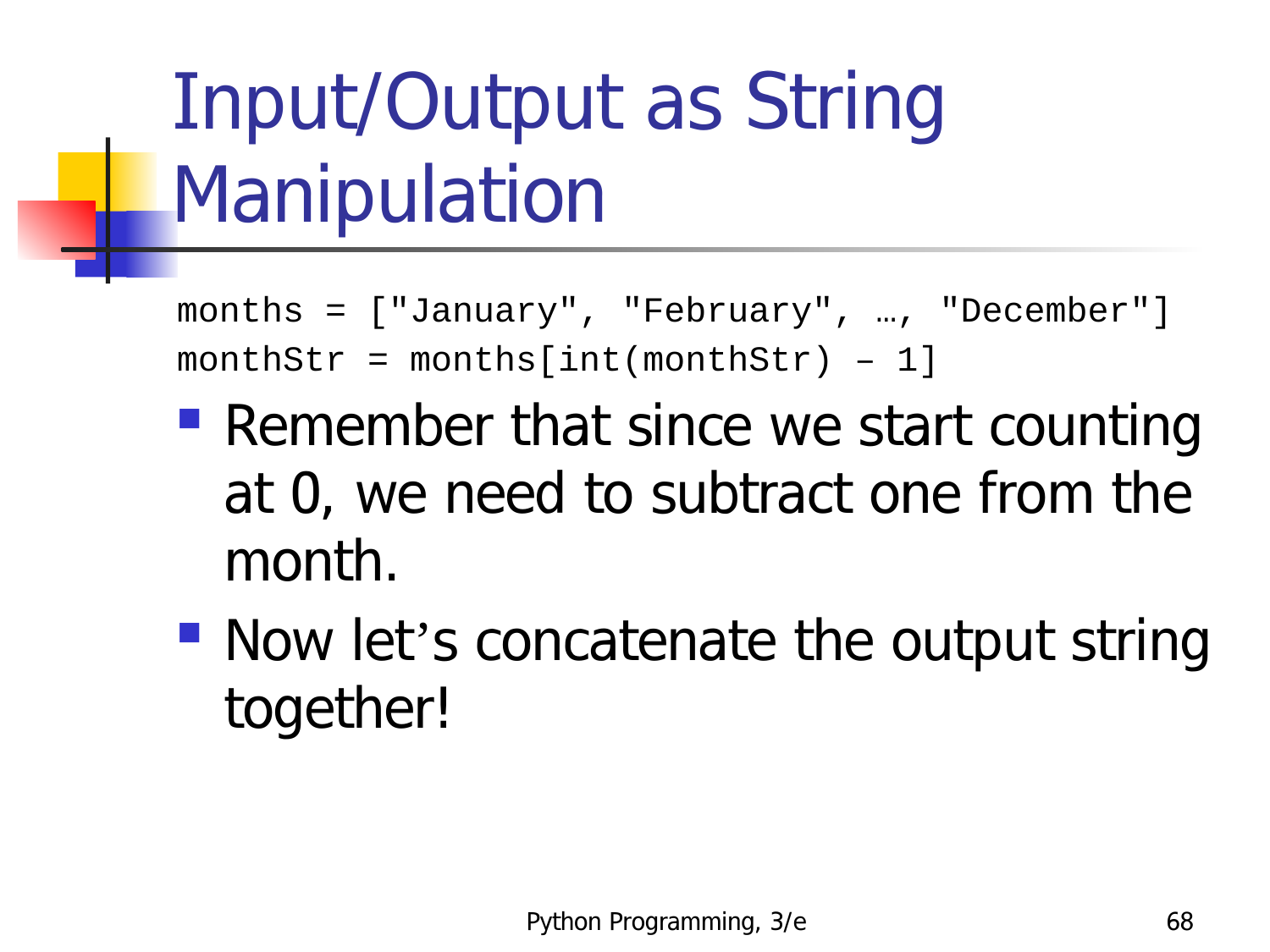

# Input/Output as String Manipulation
months = ["January", "February", …, "December"]
monthStr = months[int(monthStr) – 1]
Remember that since we start counting at 0, we need to subtract one from the month.
Now let’s concatenate the output string together!
Python Programming, 3/e
68